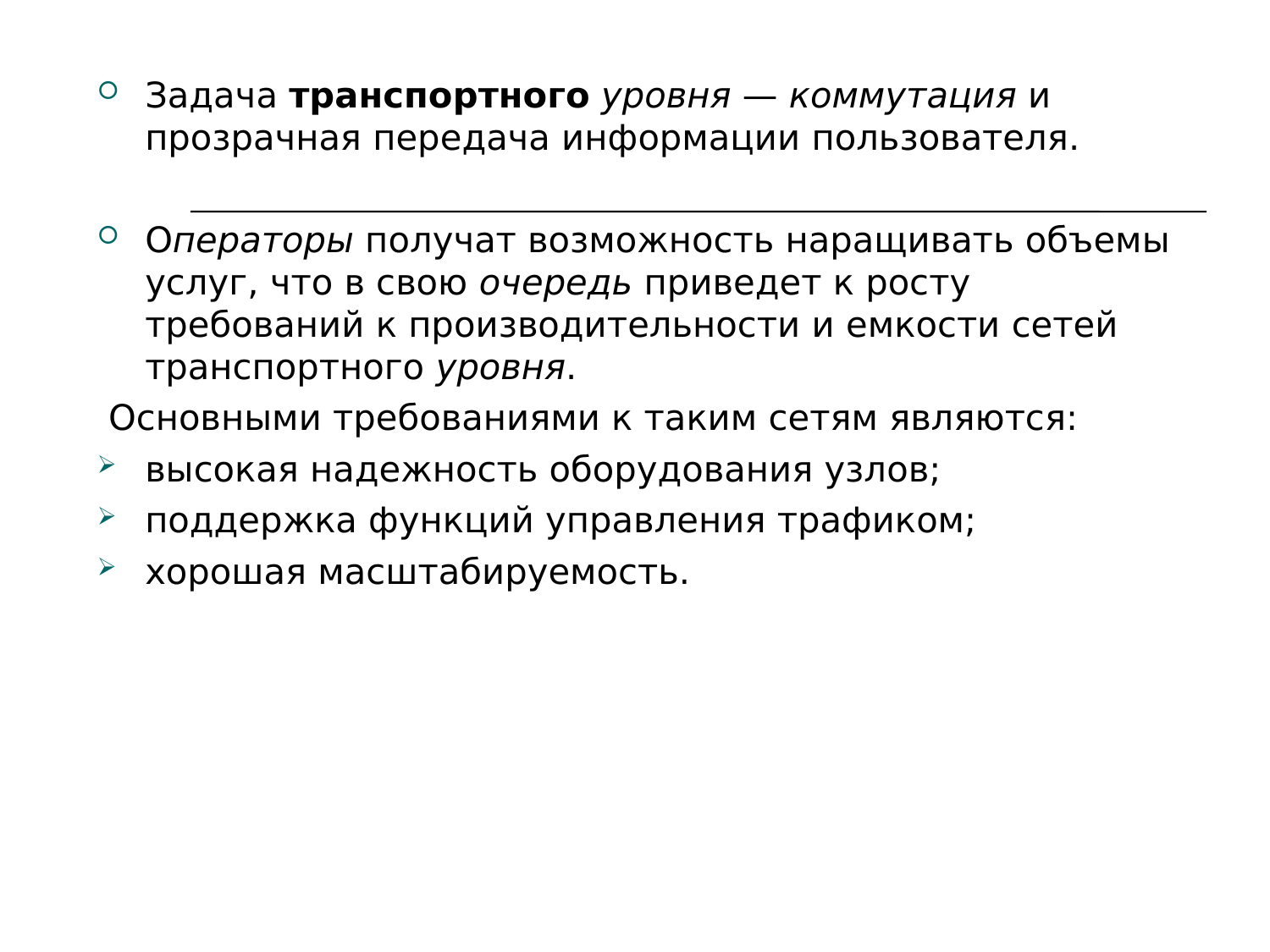

Задача транспортного уровня — коммутация и прозрачная передача информации пользователя.

Операторы получат возможность наращивать объемы услуг, что в свою очередь приведет к росту требований к производительности и емкости сетей транспортного уровня.
 Основными требованиями к таким сетям являются:
высокая надежность оборудования узлов;
поддержка функций управления трафиком;
хорошая масштабируемость.